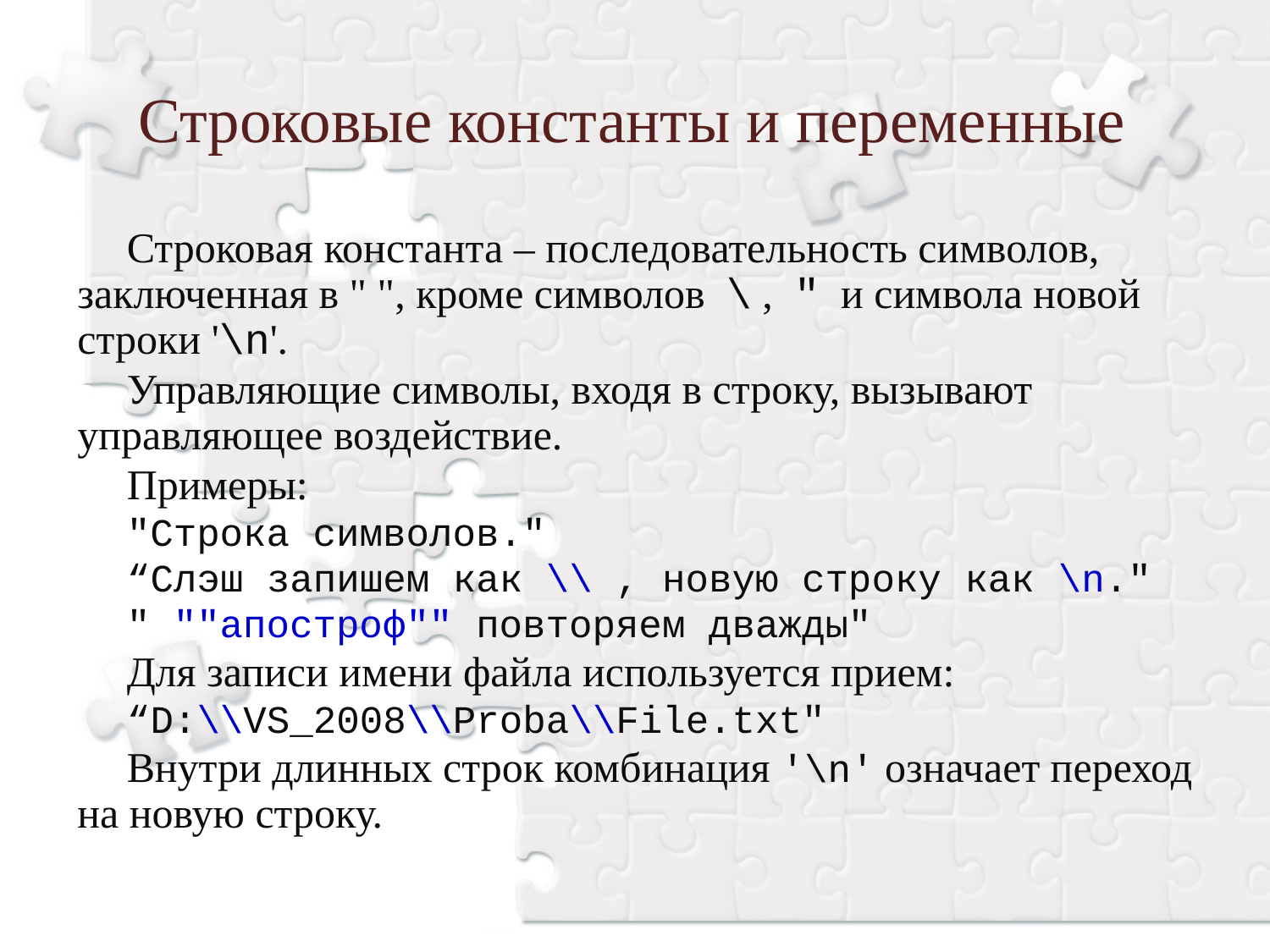

Строковые константы и переменные
Строковая константа – последовательность символов, заключенная в " ", кроме символов  \ ,  "  и символа новой строки '\n'.
Управляющие символы, входя в строку, вызывают управляющее воздействие.
Примеры:
"Строка символов."
“Слэш запишем как \\ , новую строку как \n."
" ""апостроф"" повторяем дважды"
Для записи имени файла используется прием:
“D:\\VS_2008\\Proba\\File.txt"
Внутри длинных строк комбинация '\n' означает переход на новую строку.